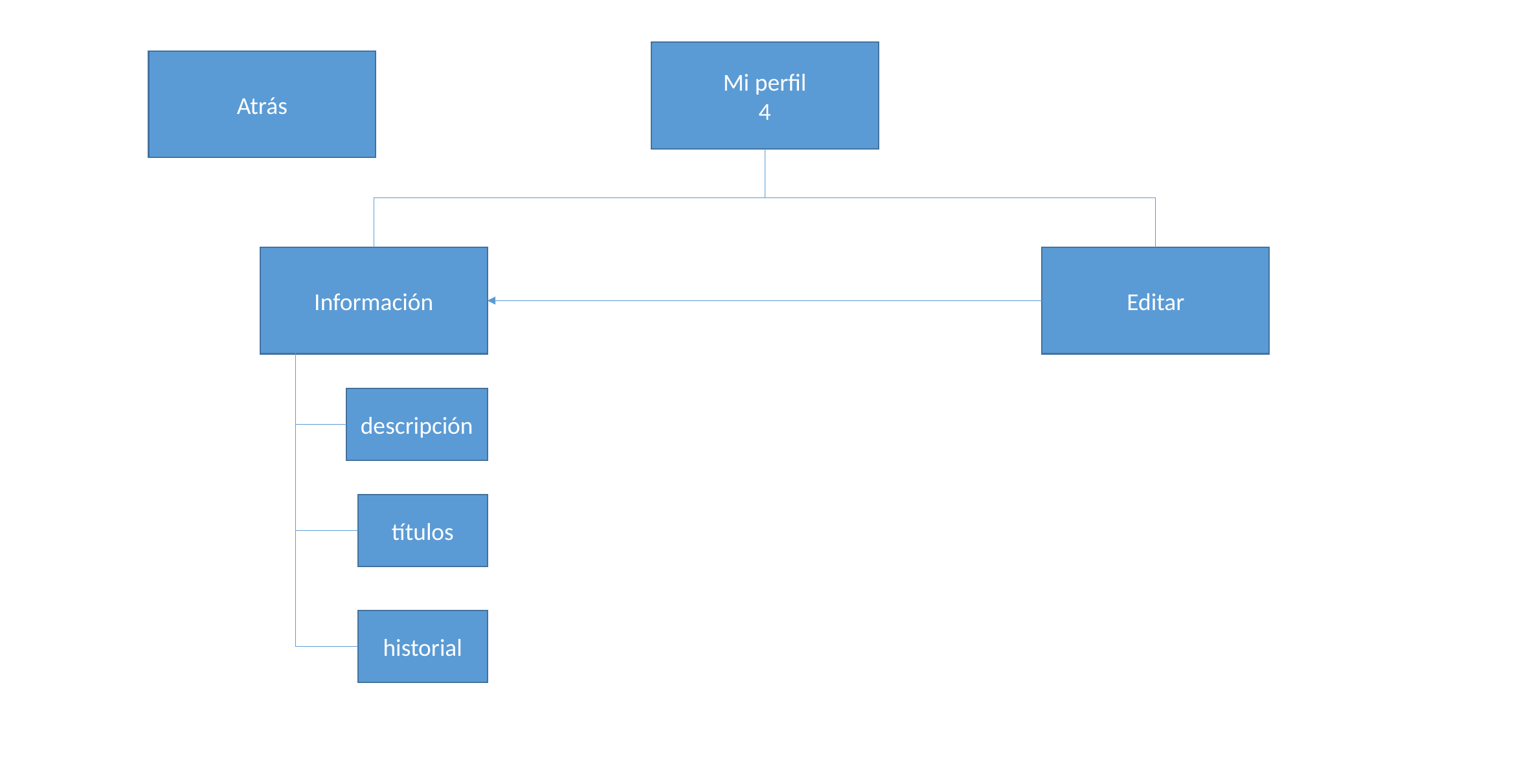

Mi perfil
4
Atrás
Editar
Información
descripción
títulos
historial